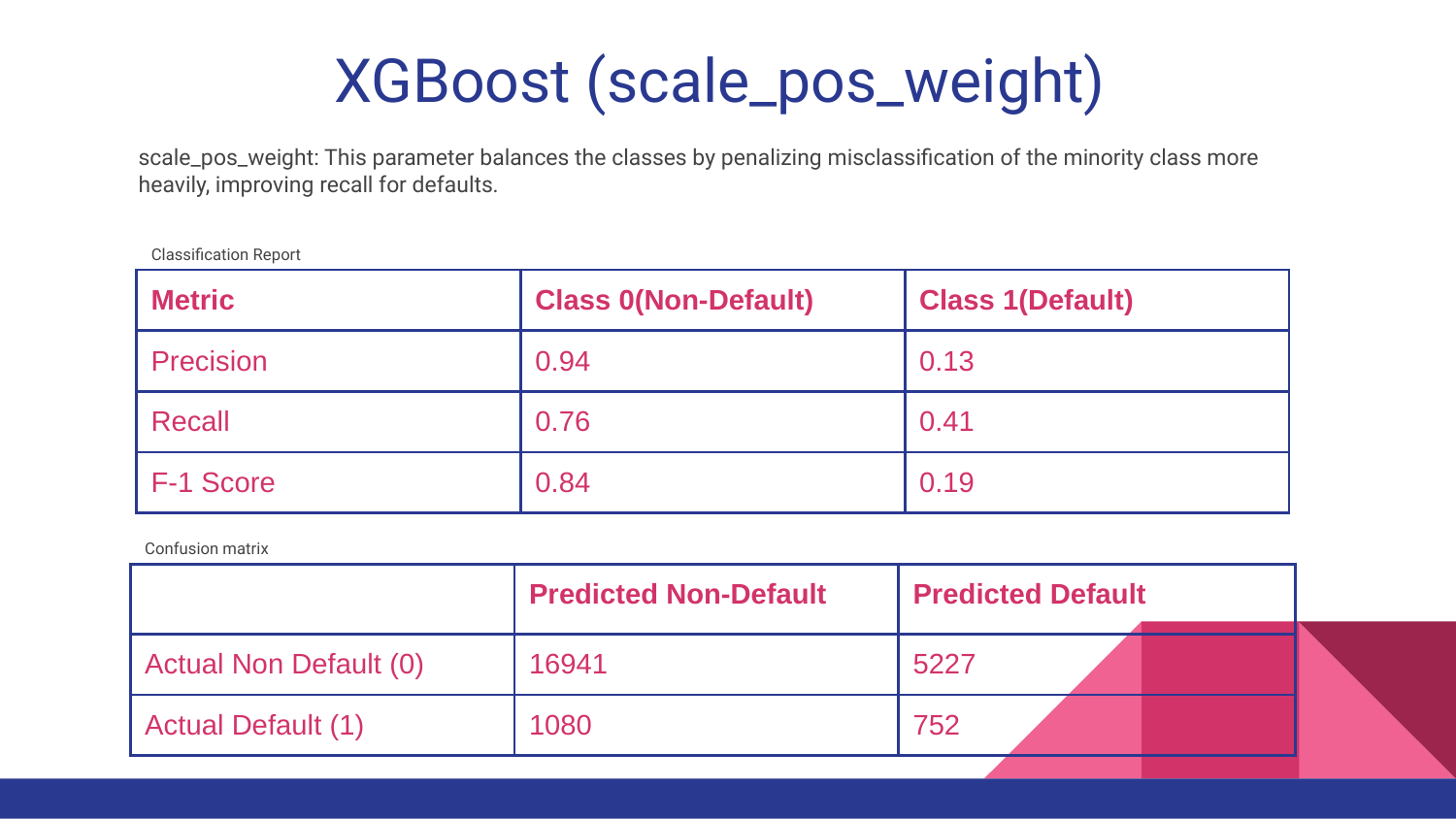

# XGBoost (scale_pos_weight)
scale_pos_weight: This parameter balances the classes by penalizing misclassification of the minority class more heavily, improving recall for defaults.
Classification Report
| Metric | Class 0(Non-Default) | Class 1(Default) |
| --- | --- | --- |
| Precision | 0.94 | 0.13 |
| Recall | 0.76 | 0.41 |
| F-1 Score | 0.84 | 0.19 |
Confusion matrix
|  | Predicted Non-Default | Predicted Default |
| --- | --- | --- |
| Actual Non Default (0) | 16941 | 5227 |
| Actual Default (1) | 1080 | 752 |